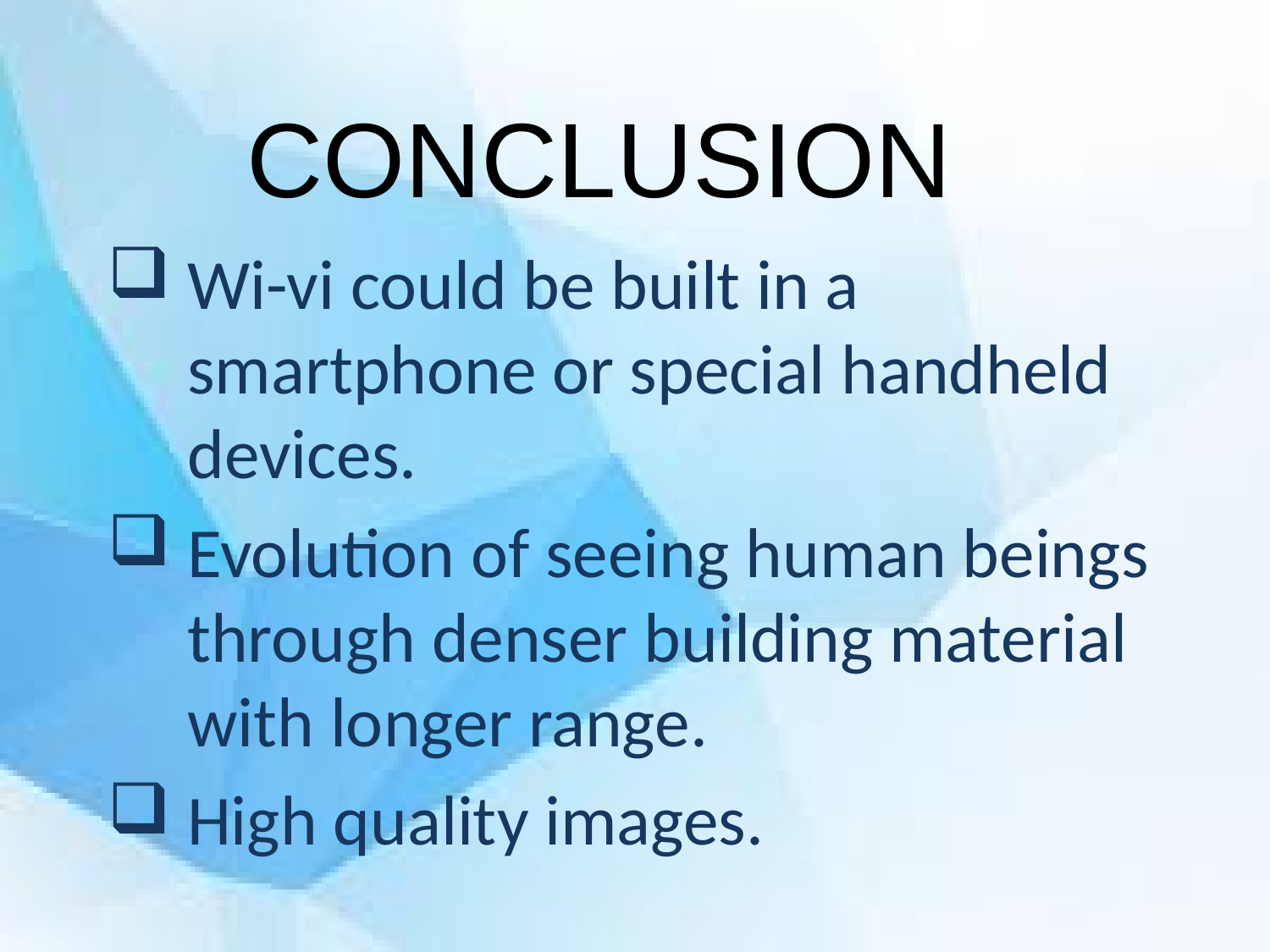

# CONCLUSION
Wi-vi could be built in a smartphone or special handheld devices.
Evolution of seeing human beings through denser building material with longer range.
High quality images.